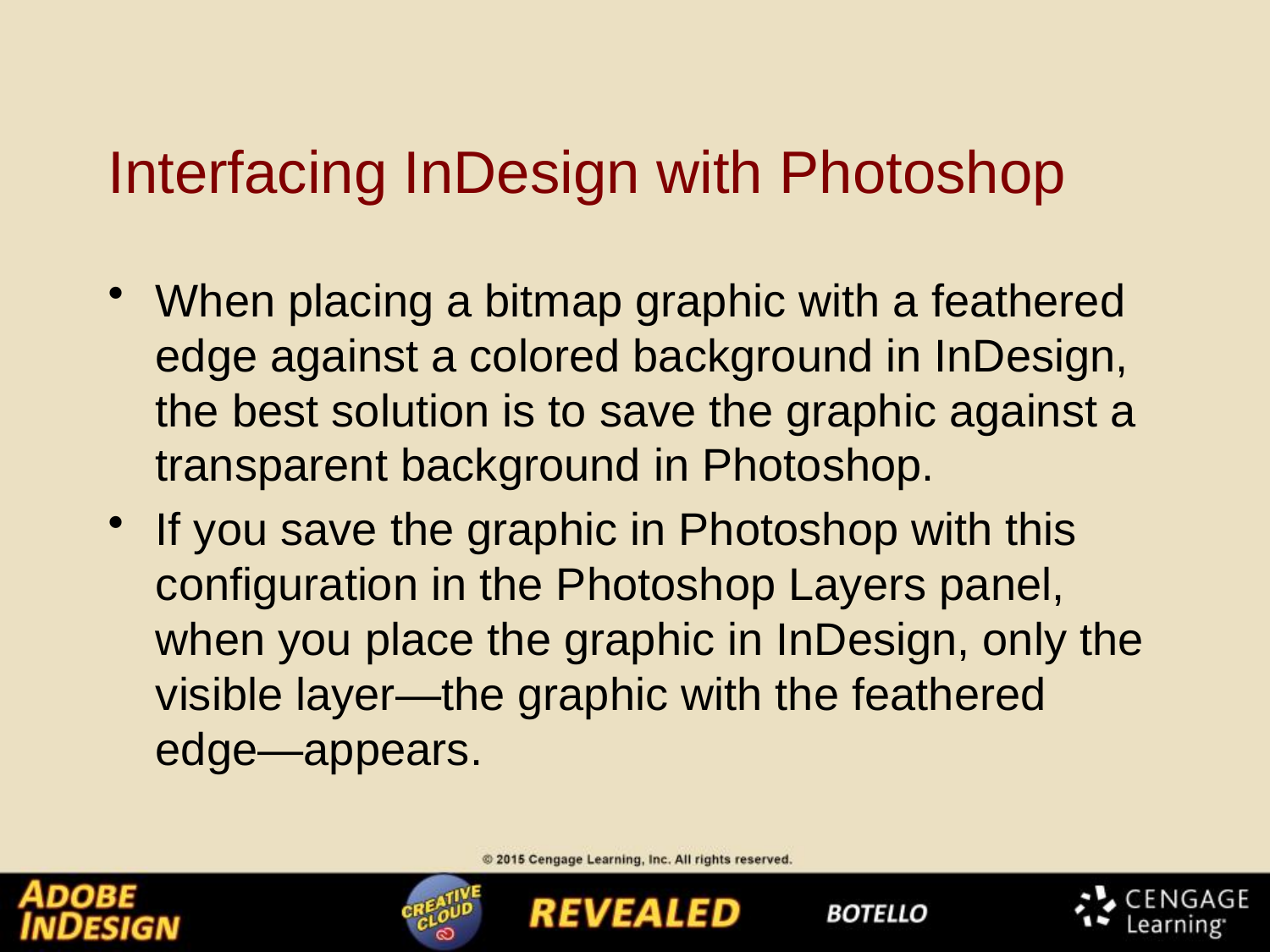

# Interfacing InDesign with Photoshop
When placing a bitmap graphic with a feathered edge against a colored background in InDesign, the best solution is to save the graphic against a transparent background in Photoshop.
If you save the graphic in Photoshop with this configuration in the Photoshop Layers panel, when you place the graphic in InDesign, only the visible layer—the graphic with the feathered edge—appears.